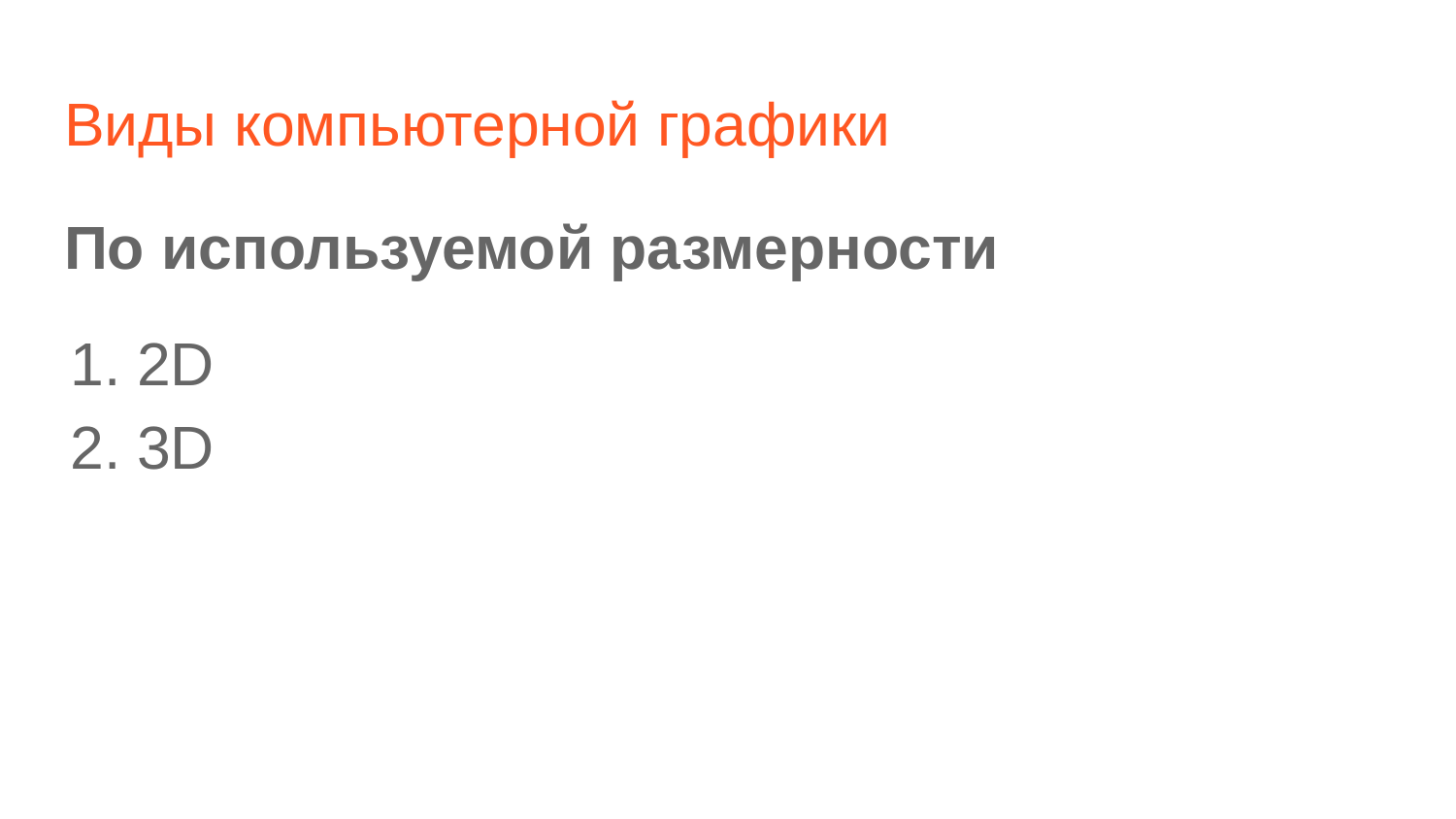

# Виды компьютерной графики
По используемой размерности
2D
3D